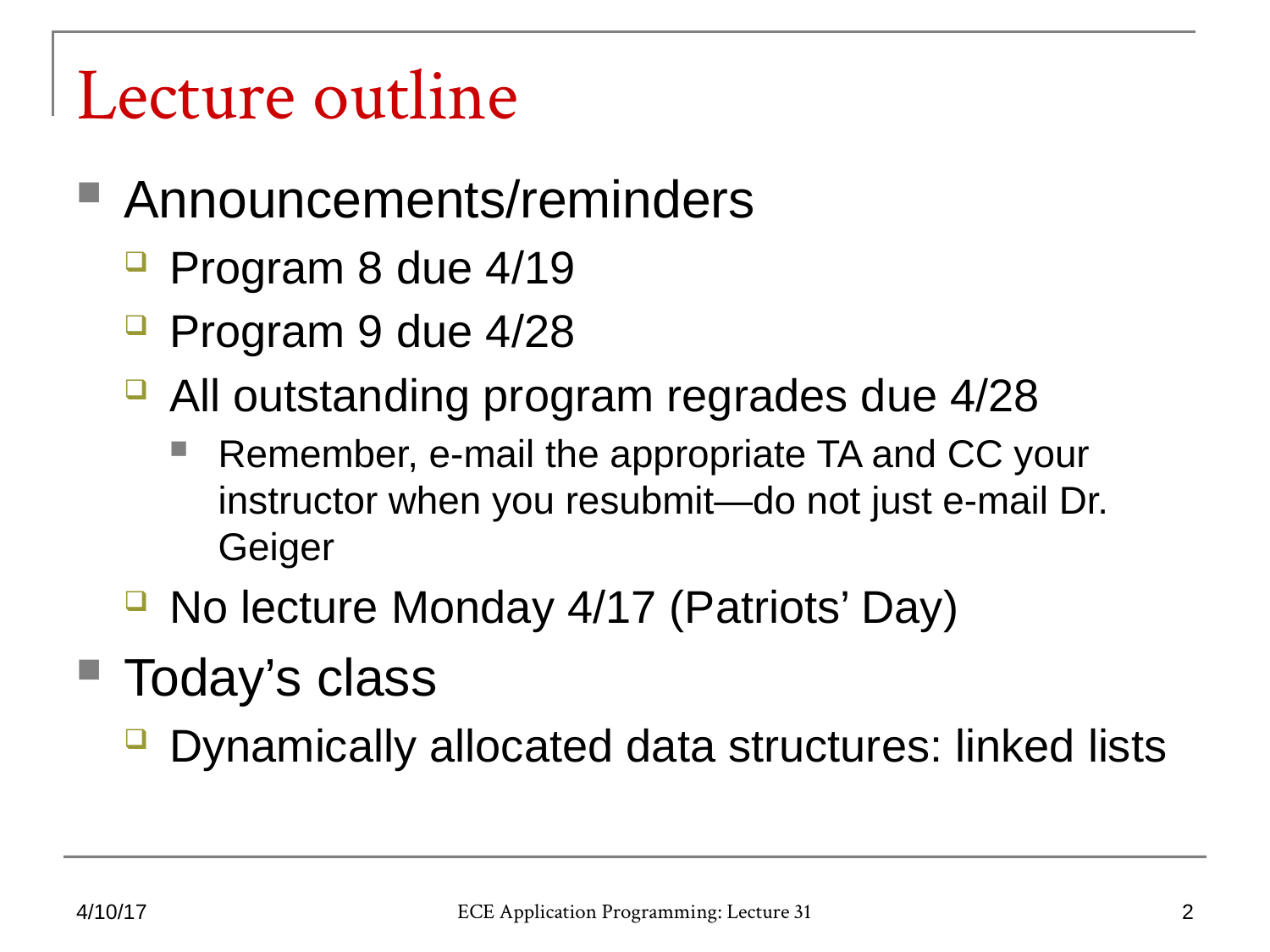

# Lecture outline
Announcements/reminders
Program 8 due 4/19
Program 9 due 4/28
All outstanding program regrades due 4/28
Remember, e-mail the appropriate TA and CC your instructor when you resubmit—do not just e-mail Dr. Geiger
No lecture Monday 4/17 (Patriots’ Day)
Today’s class
Dynamically allocated data structures: linked lists
4/10/17
2
ECE Application Programming: Lecture 31